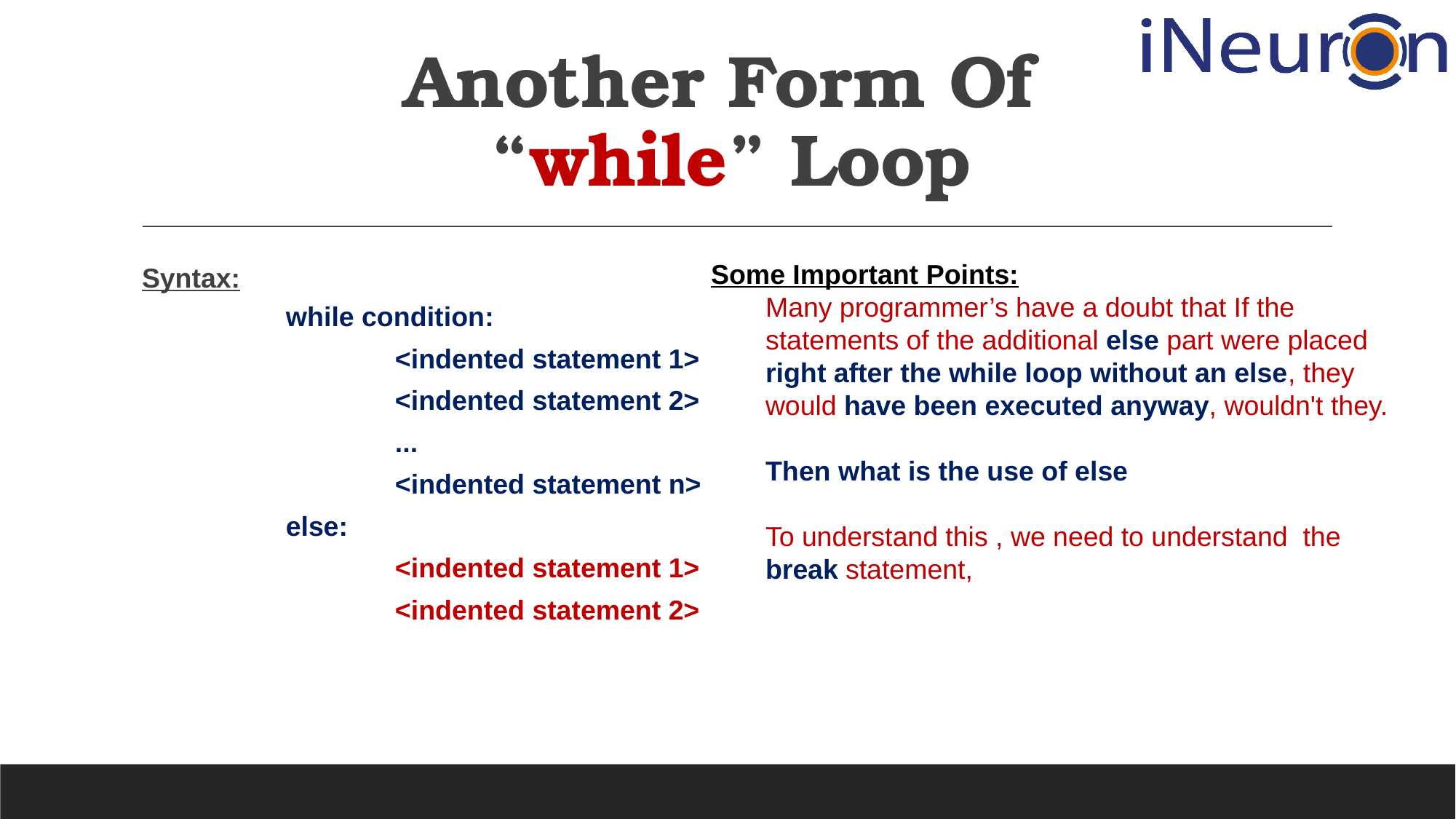

# Another Form Of “while” Loop
Syntax:
		while condition:
			<indented statement 1>
			<indented statement 2>
			...
			<indented statement n>
		else:
			<indented statement 1>
			<indented statement 2>

Some Important Points:
Many programmer’s have a doubt that If the statements of the additional else part were placed right after the while loop without an else, they would have been executed anyway, wouldn't they.

Then what is the use of else

To understand this , we need to understand  the break statement,